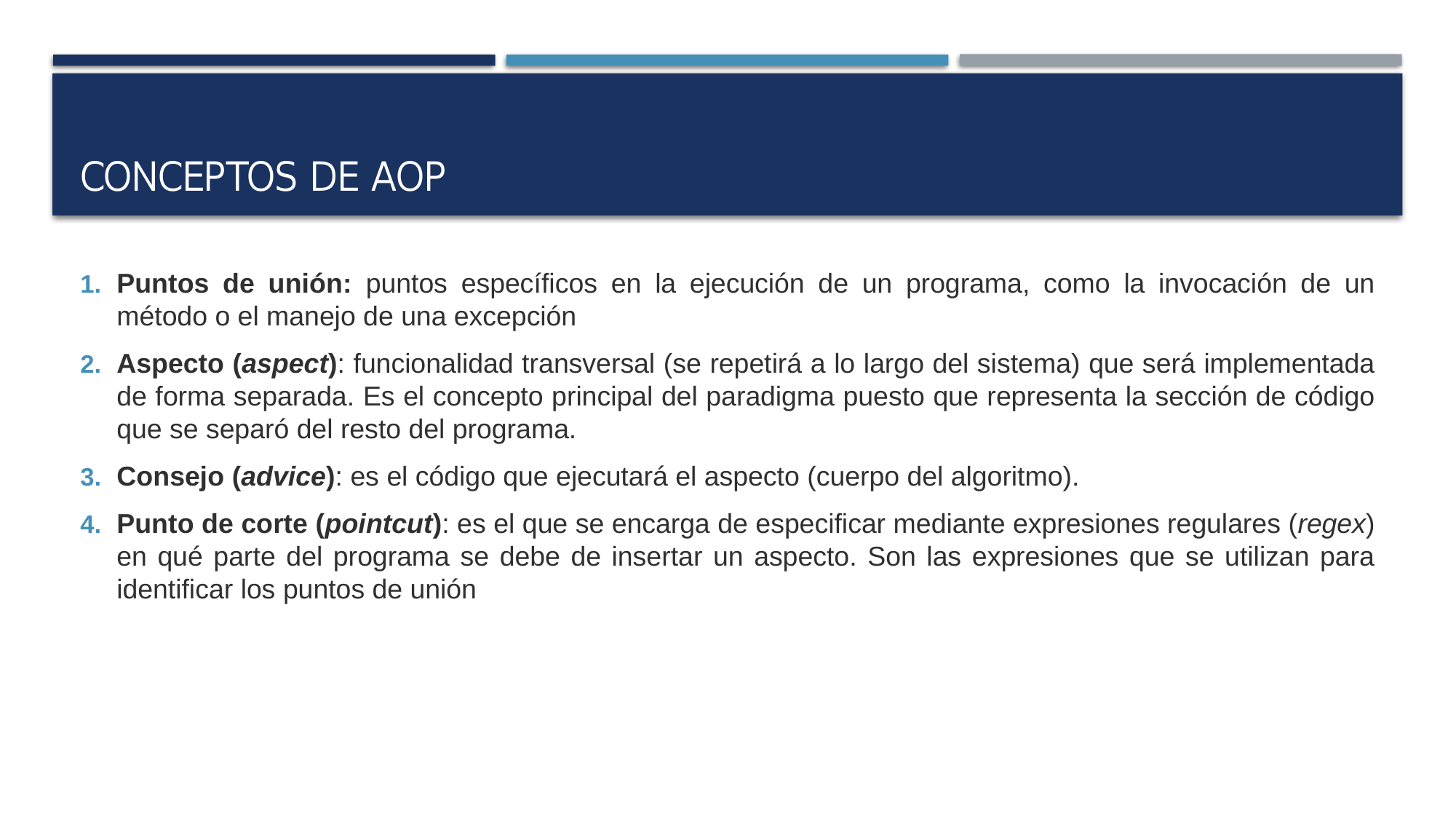

# Conceptos de aop
Puntos de unión: puntos específicos en la ejecución de un programa, como la invocación de un método o el manejo de una excepción
Aspecto (aspect): funcionalidad transversal (se repetirá a lo largo del sistema) que será implementada de forma separada. Es el concepto principal del paradigma puesto que representa la sección de código que se separó del resto del programa.
Consejo (advice): es el código que ejecutará el aspecto (cuerpo del algoritmo).
Punto de corte (pointcut): es el que se encarga de especificar mediante expresiones regulares (regex) en qué parte del programa se debe de insertar un aspecto. Son las expresiones que se utilizan para identificar los puntos de unión